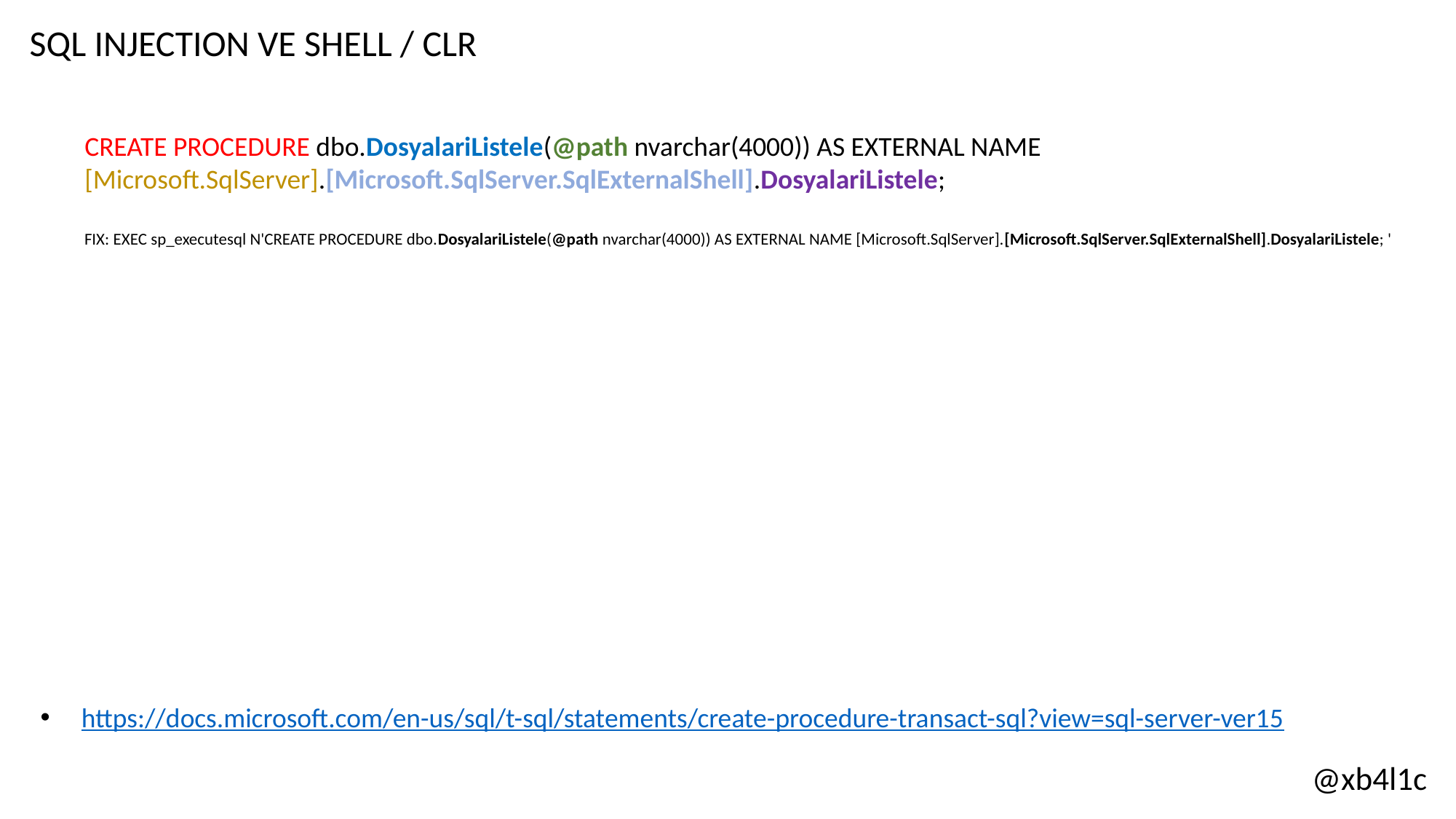

# SQL INJECTION VE SHELL / CLR
CREATE PROCEDURE dbo.DosyalariListele(@path nvarchar(4000)) AS EXTERNAL NAME [Microsoft.SqlServer].[Microsoft.SqlServer.SqlExternalShell].DosyalariListele;

FIX: EXEC sp_executesql N'CREATE PROCEDURE dbo.DosyalariListele(@path nvarchar(4000)) AS EXTERNAL NAME [Microsoft.SqlServer].[Microsoft.SqlServer.SqlExternalShell].DosyalariListele; '

https://docs.microsoft.com/en-us/sql/t-sql/statements/create-procedure-transact-sql?view=sql-server-ver15
@xb4l1c